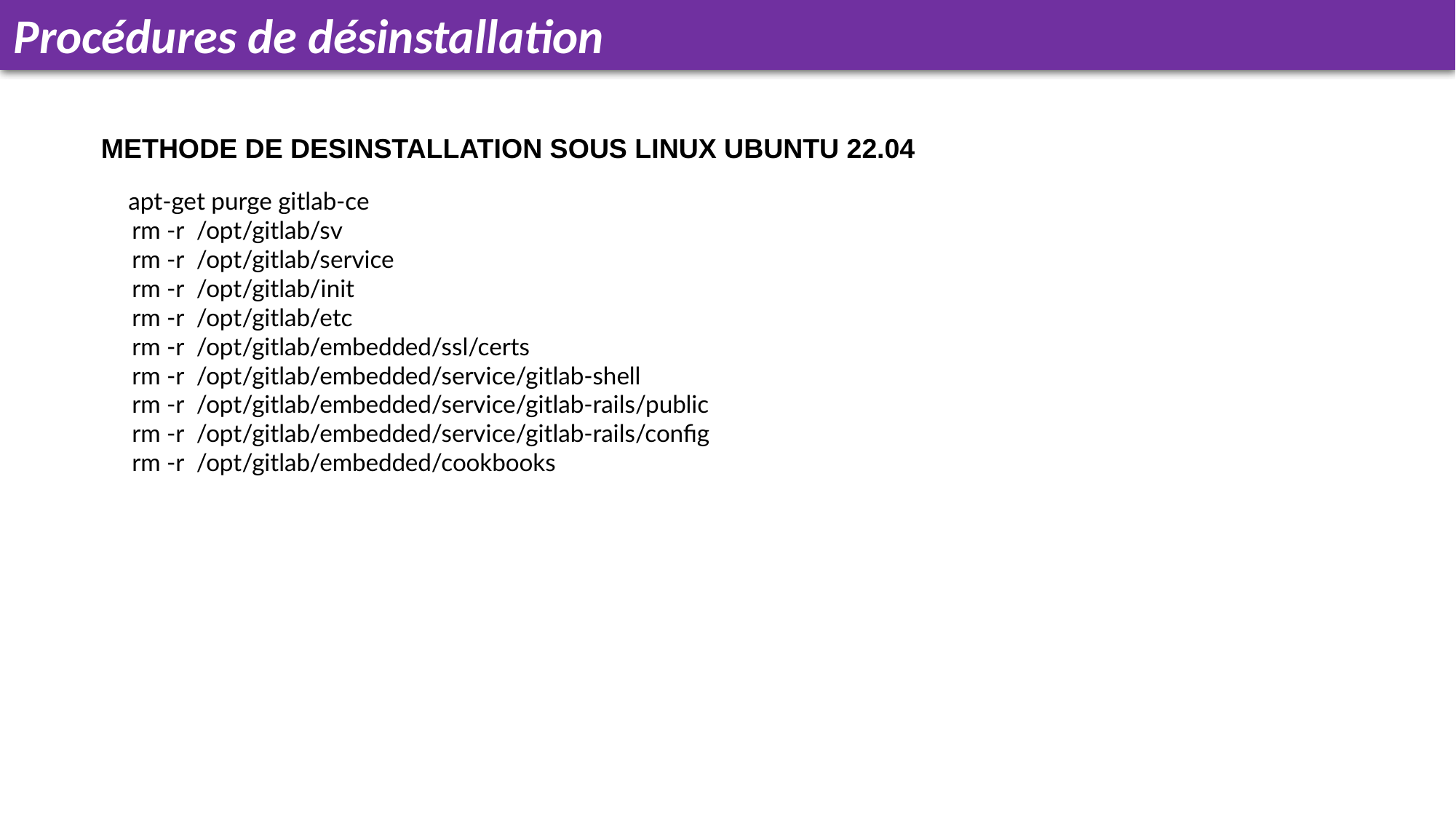

Procédures de désinstallation
METHODE DE DESINSTALLATION SOUS LINUX UBUNTU 22.04

     apt-get purge gitlab-ce
     rm -r  /opt/gitlab/sv
     rm -r  /opt/gitlab/service
     rm -r  /opt/gitlab/init
     rm -r  /opt/gitlab/etc
     rm -r  /opt/gitlab/embedded/ssl/certs
     rm -r  /opt/gitlab/embedded/service/gitlab-shell
     rm -r  /opt/gitlab/embedded/service/gitlab-rails/public
     rm -r  /opt/gitlab/embedded/service/gitlab-rails/config
     rm -r  /opt/gitlab/embedded/cookbooks